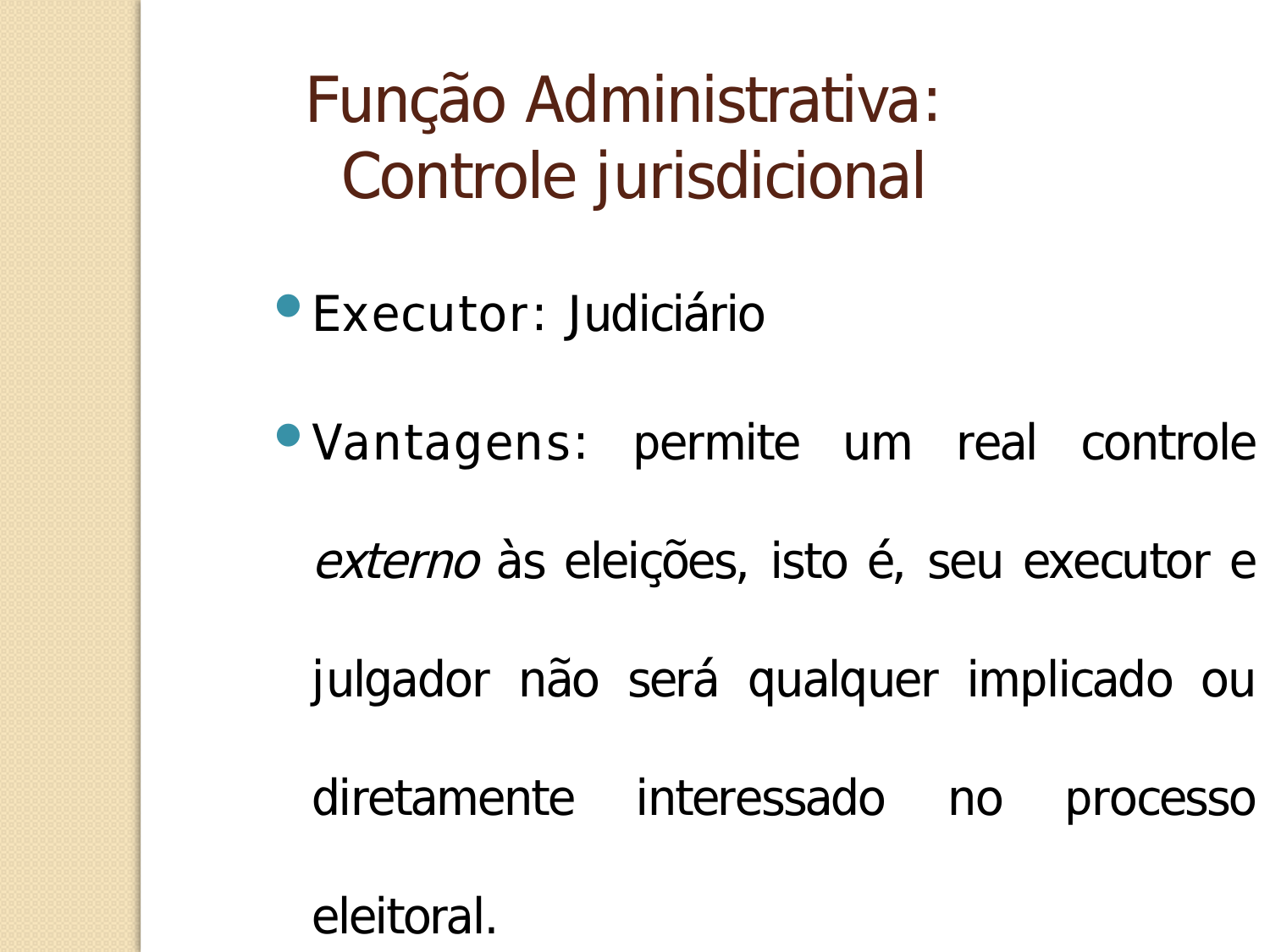

Função Administrativa:
Controle jurisdicional
Executor: Judiciário
Vantagens: permite um real controle externo às eleições, isto é, seu executor e julgador não será qualquer implicado ou diretamente interessado no processo eleitoral.